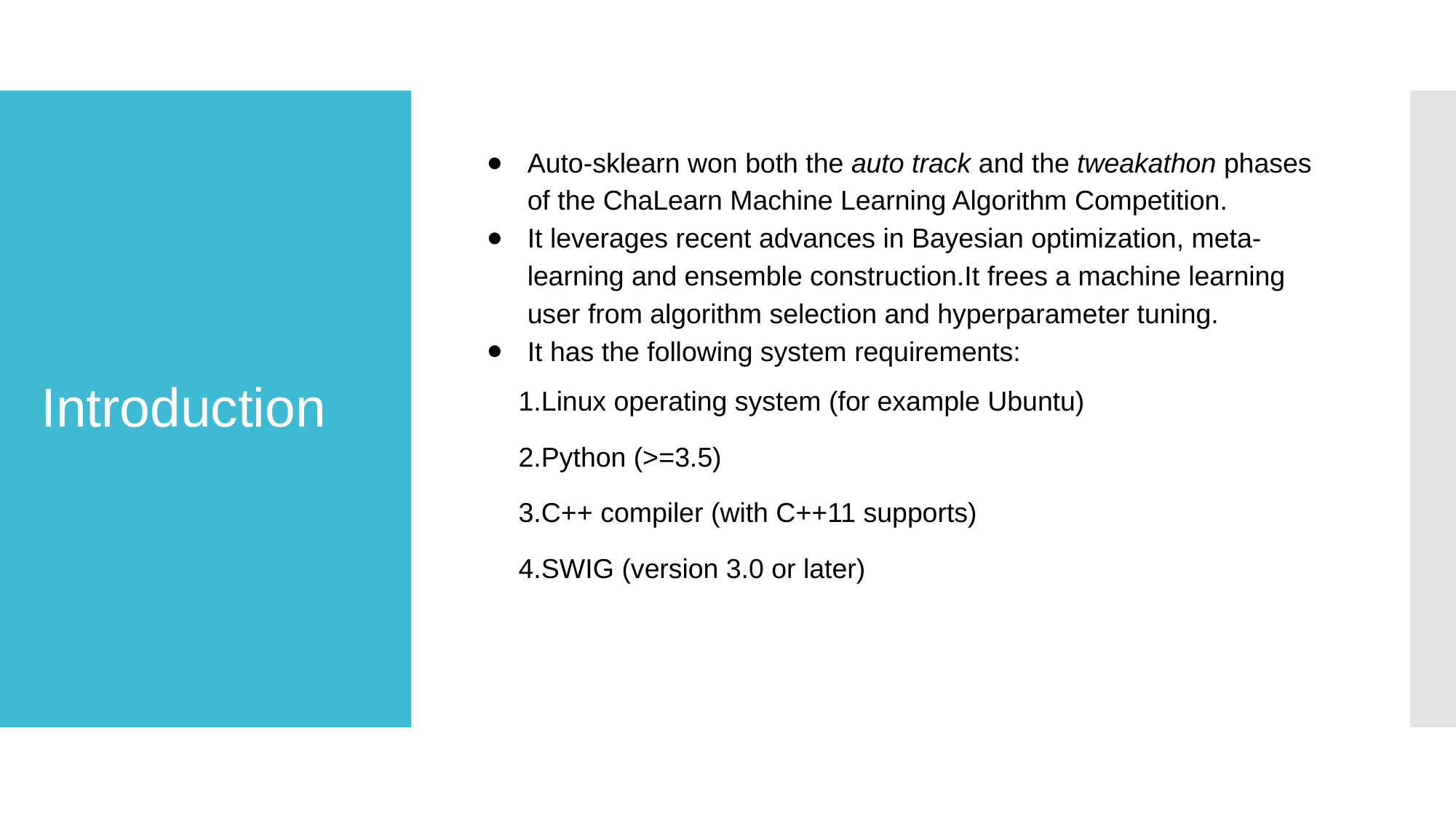

Auto-sklearn won both the auto track and the tweakathon phases of the ChaLearn Machine Learning Algorithm Competition.
It leverages recent advances in Bayesian optimization, meta-learning and ensemble construction.It frees a machine learning user from algorithm selection and hyperparameter tuning.
It has the following system requirements:
      1.Linux operating system (for example Ubuntu)
      2.Python (>=3.5)
      3.C++ compiler (with C++11 supports)
      4.SWIG (version 3.0 or later)

# Introduction